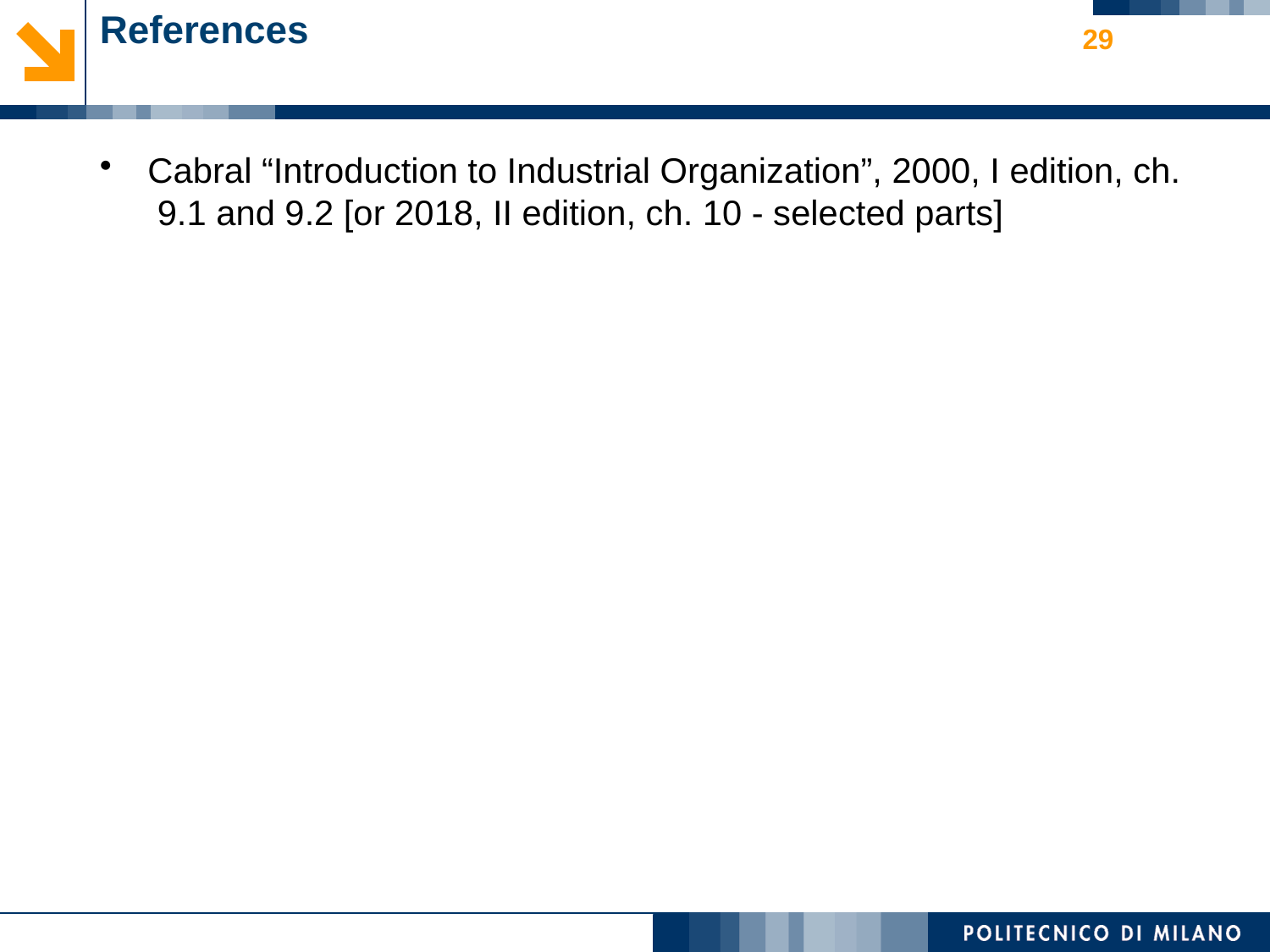

# References
29
Cabral “Introduction to Industrial Organization”, 2000, I edition, ch.  9.1 and 9.2 [or 2018, II edition, ch. 10 - selected parts]